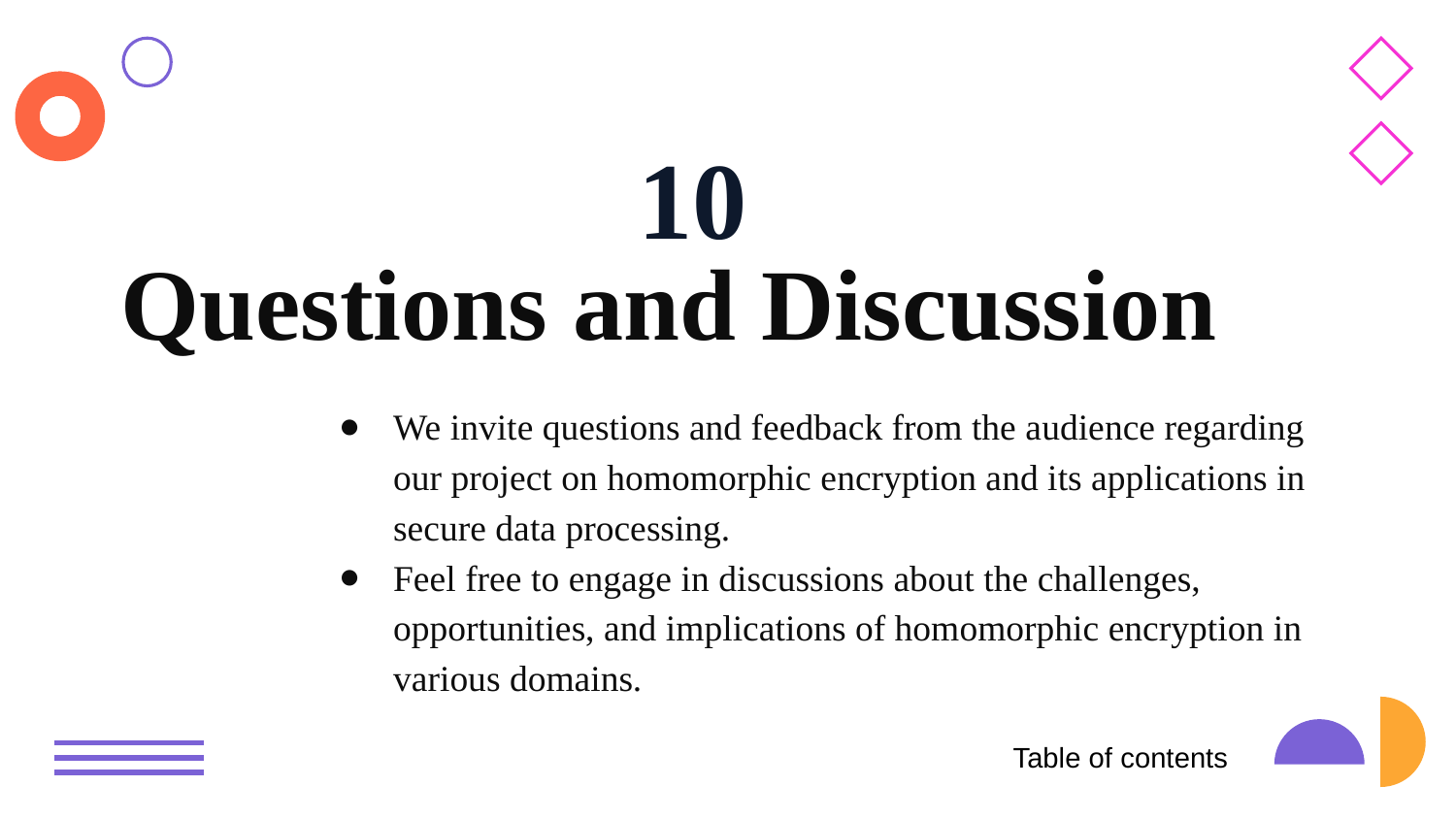

10
Questions and Discussion
We invite questions and feedback from the audience regarding our project on homomorphic encryption and its applications in secure data processing.
Feel free to engage in discussions about the challenges, opportunities, and implications of homomorphic encryption in various domains.
Table of contents